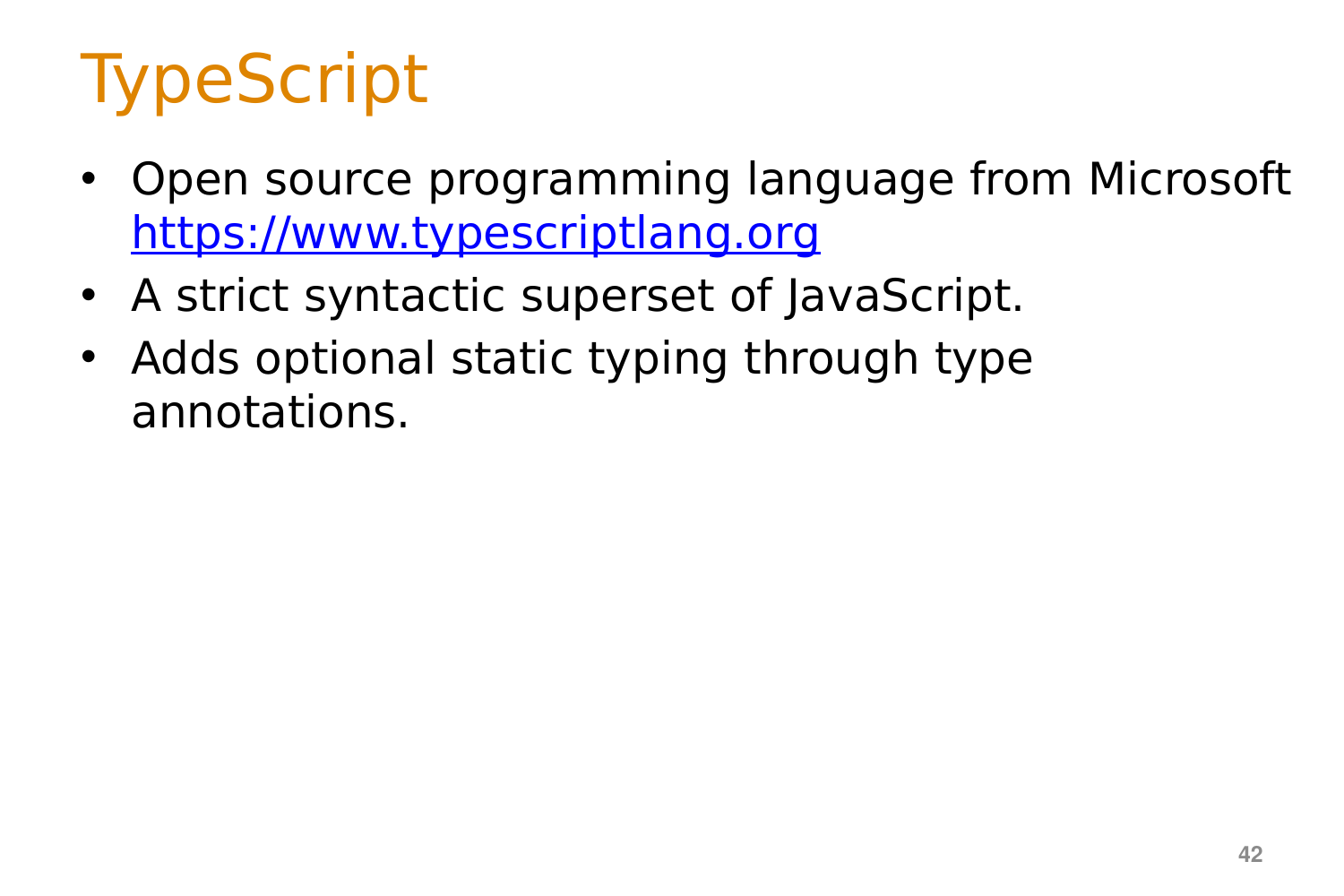

# TypeScript
Open source programming language from Microsoft https://www.typescriptlang.org
A strict syntactic superset of JavaScript.
Adds optional static typing through type annotations.

42